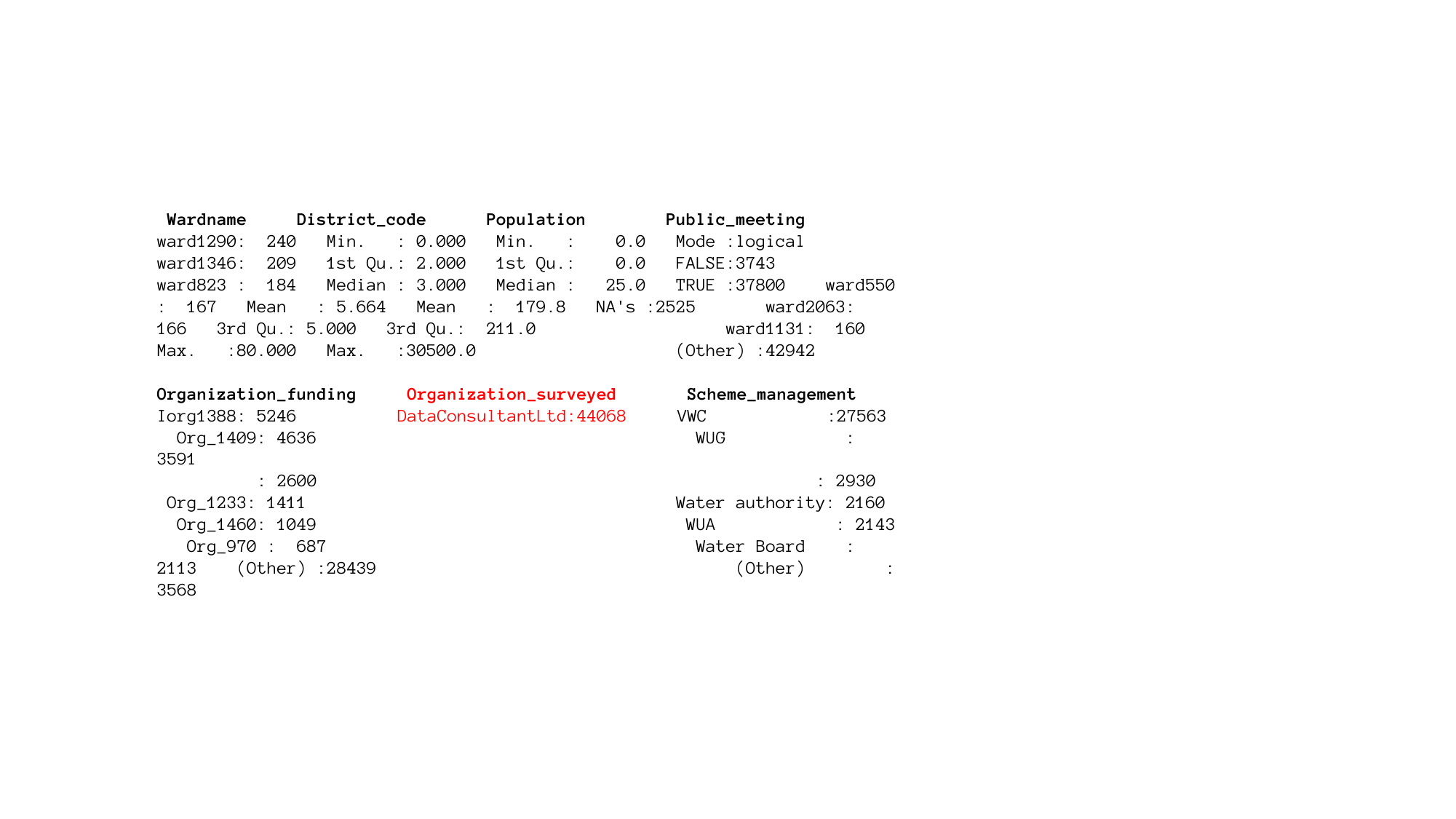

Wardname     District_code      Population        Public_meeting ward1290:  240   Min.   : 0.000   Min.   :    0.0   Mode :logical
ward1346:  209   1st Qu.: 2.000   1st Qu.:    0.0   FALSE:3743       ward823 :  184   Median : 3.000   Median :   25.0   TRUE :37800    ward550 :  167   Mean   : 5.664   Mean   :  179.8   NA's :2525       ward2063:  166   3rd Qu.: 5.000   3rd Qu.:  211.0                   ward1131:  160   Max.   :80.000   Max.   :30500.0                    (Other) :42942
                                                       Organization_funding     Organization_surveyed       Scheme_management  Iorg1388: 5246          DataConsultantLtd:44068     VWC            :27563    Org_1409: 4636                                      WUG            : 3591
          : 2600                                                  : 2930    Org_1233: 1411                                     Water authority: 2160    Org_1460: 1049                                     WUA            : 2143    Org_970 :  687                                     Water Board    : 2113    (Other) :28439                                    (Other)        : 3568